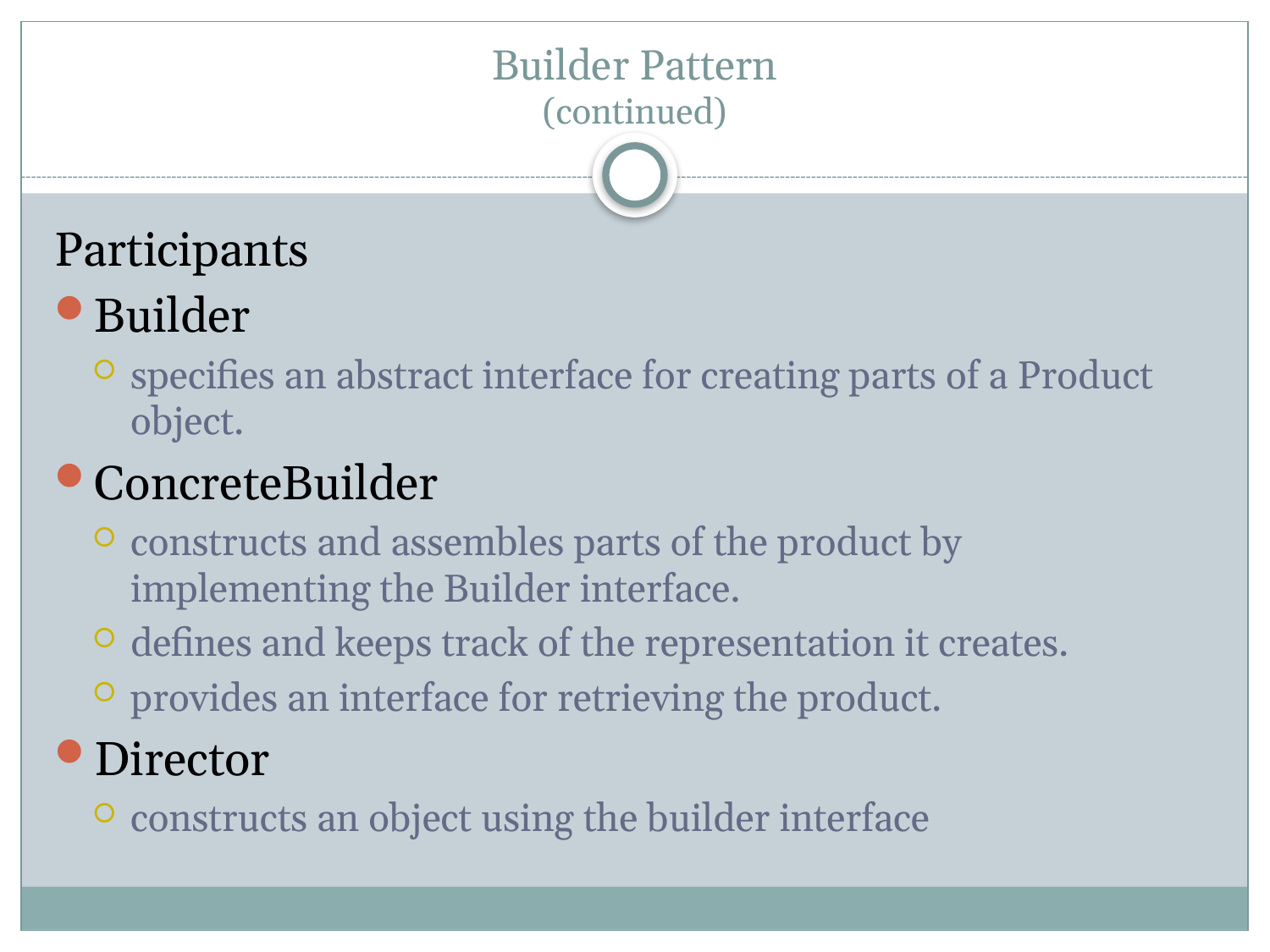

# Builder Pattern (continued)
Participants
Builder
specifies an abstract interface for creating parts of a Product object.
ConcreteBuilder
constructs and assembles parts of the product by implementing the Builder interface.
defines and keeps track of the representation it creates.
provides an interface for retrieving the product.
Director
constructs an object using the builder interface